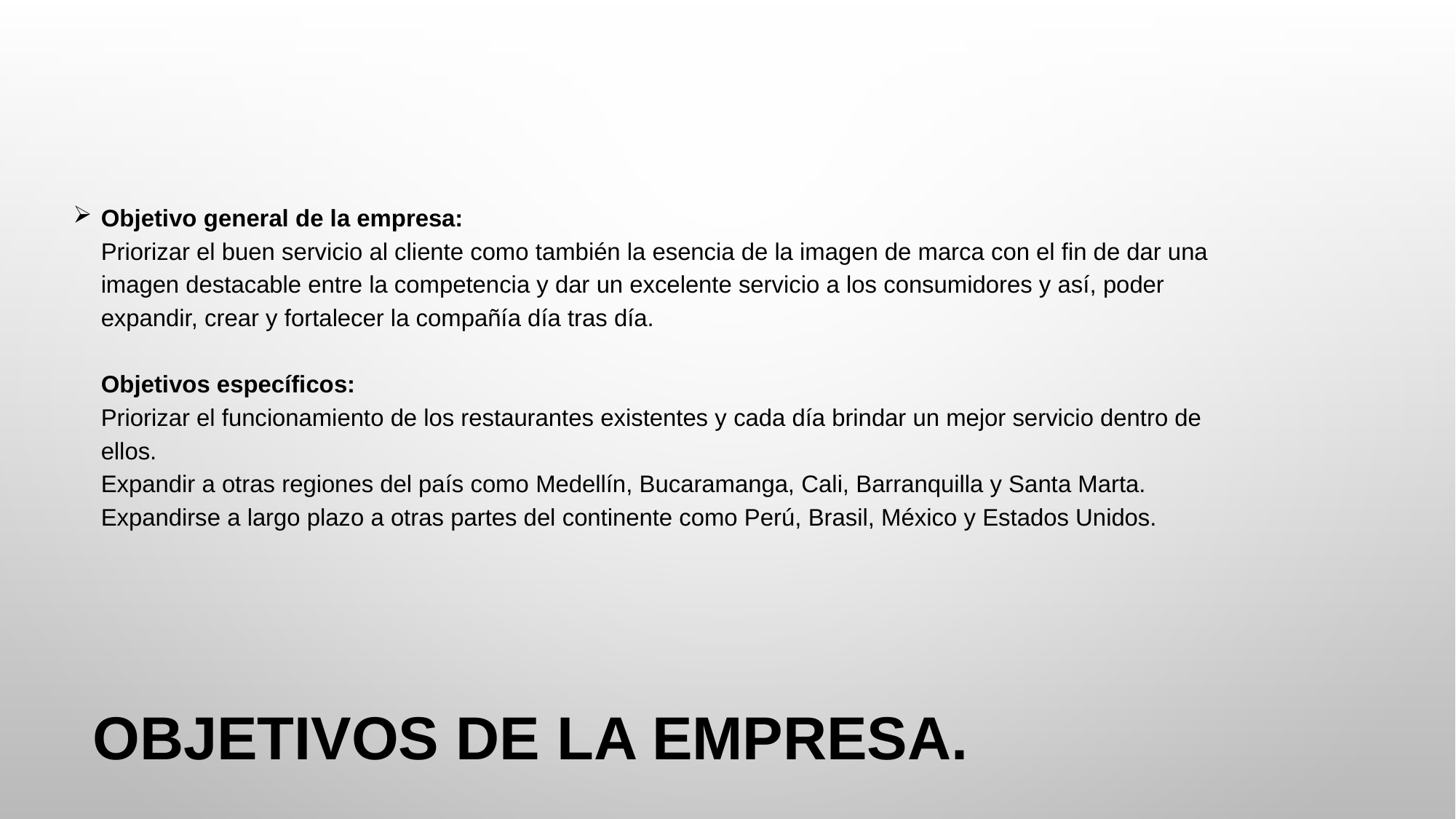

# Objetivo general de la empresa: Priorizar el buen servicio al cliente como también la esencia de la imagen de marca con el fin de dar una imagen destacable entre la competencia y dar un excelente servicio a los consumidores y así, poder expandir, crear y fortalecer la compañía día tras día. Objetivos específicos: Priorizar el funcionamiento de los restaurantes existentes y cada día brindar un mejor servicio dentro de ellos. Expandir a otras regiones del país como Medellín, Bucaramanga, Cali, Barranquilla y Santa Marta. Expandirse a largo plazo a otras partes del continente como Perú, Brasil, México y Estados Unidos.
Objetivos de la empresa.